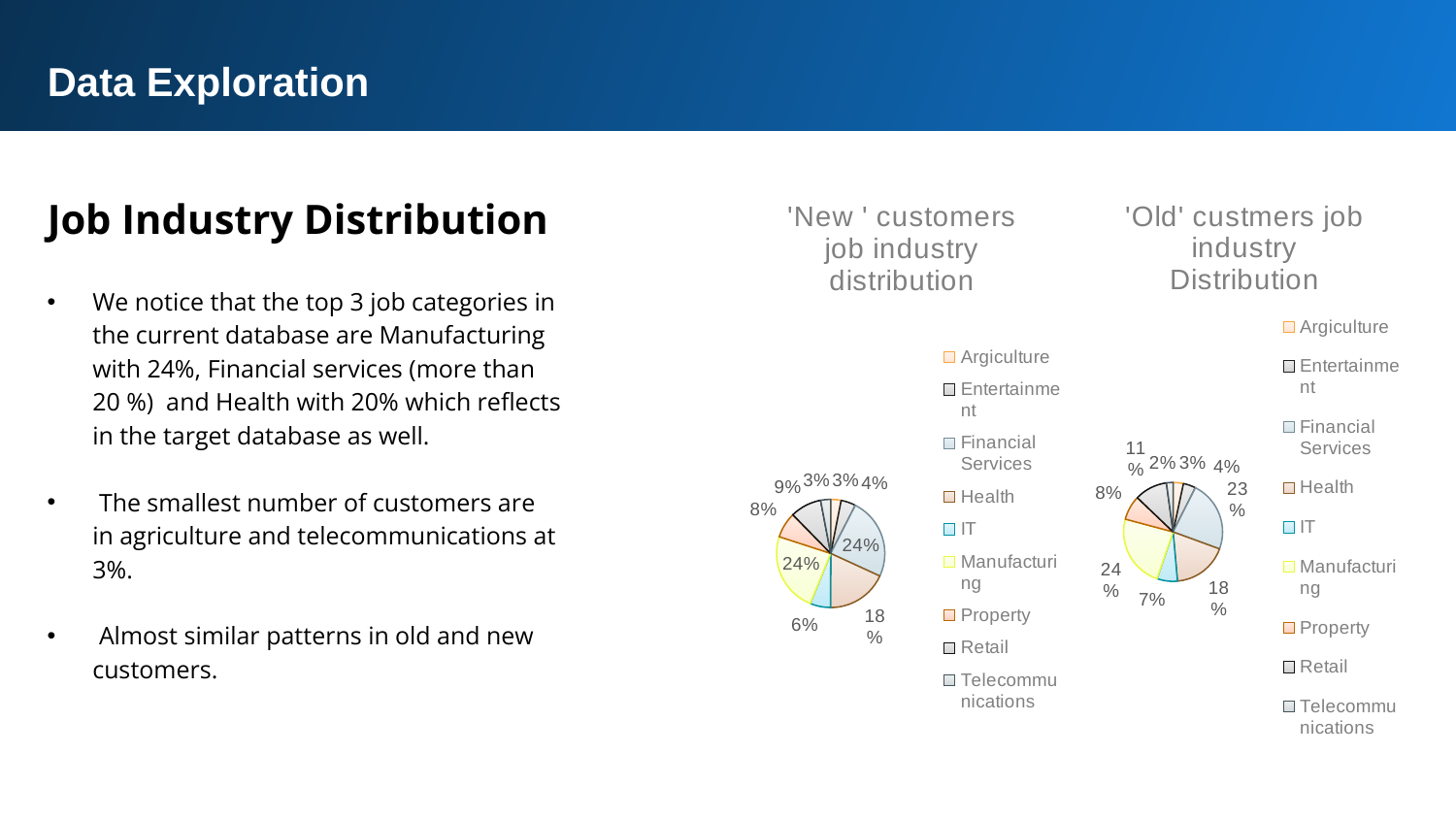

Data Exploration

### Chart: 'New ' customers job industry distribution

| Category | Total |
|---|---|
| Argiculture | 26.0 |
| Entertainment | 37.0 |
| Financial Services | 203.0 |
| Health | 152.0 |
| IT | 51.0 |
| Manufacturing | 199.0 |
| Property | 64.0 |
| Retail | 78.0 |
| Telecommunications | 25.0 |

### Chart: 'Old' custmers job industry Distribution

| Category | Total |
|---|---|
| Argiculture | 113.0 |
| Entertainment | 136.0 |
| Financial Services | 774.0 |
| Health | 602.0 |
| IT | 223.0 |
| Manufacturing | 799.0 |
| Property | 267.0 |
| Retail | 358.0 |
| Telecommunications | 72.0 |
Job Industry Distribution
We notice that the top 3 job categories in the current database are Manufacturing with 24%, Financial services (more than 20 %)  and Health with 20% which reflects in the target database as well.

 The smallest number of customers are in agriculture and telecommunications at 3%.

 Almost similar patterns in old and new customers.